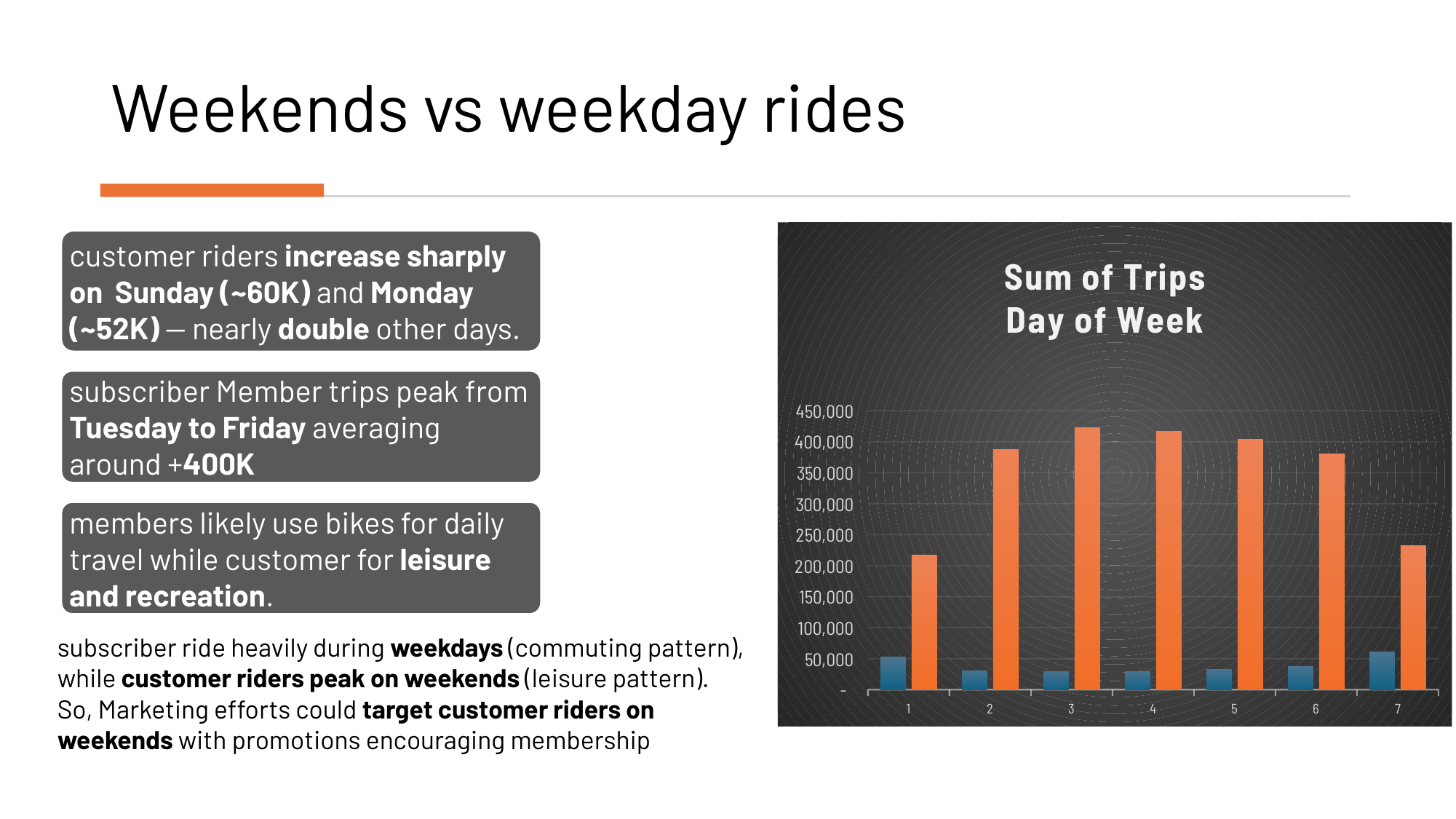

# Weekends vs weekday rides

### Chart: Sum of Trips
Day of Week

| Category | Customer | Subscriber |
|---|---|---|
| 1 | 52256.0 | 216909.0 |
| 2 | 30564.0 | 387394.0 |
| 3 | 29069.0 | 422544.0 |
| 4 | 29415.0 | 416289.0 |
| 5 | 32282.0 | 404256.0 |
| 6 | 37704.0 | 380580.0 |
| 7 | 60312.0 | 232620.0 |
customer riders increase sharply on  Sunday (~60K) and Monday (~52K) — nearly double other days.

subscriber Member trips peak from Tuesday to Friday averaging around +400K

members likely use bikes for daily travel while customer for leisure and recreation.
subscriber ride heavily during weekdays (commuting pattern), while customer riders peak on weekends (leisure pattern).
So, Marketing efforts could target customer riders on weekends with promotions encouraging membership